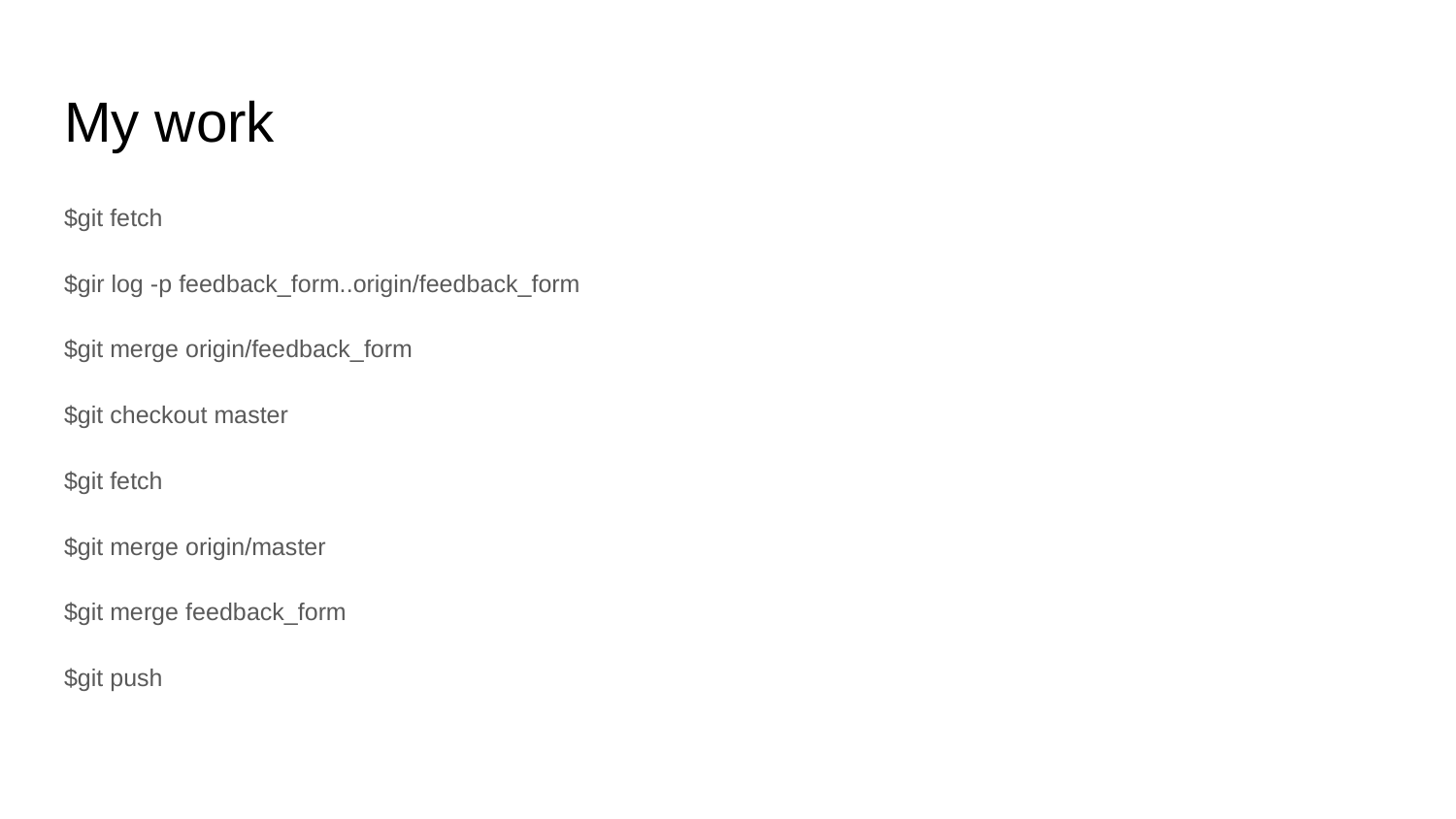

# My work
$git fetch
$gir log -p feedback_form..origin/feedback_form
$git merge origin/feedback_form
$git checkout master
$git fetch
$git merge origin/master
$git merge feedback_form
$git push